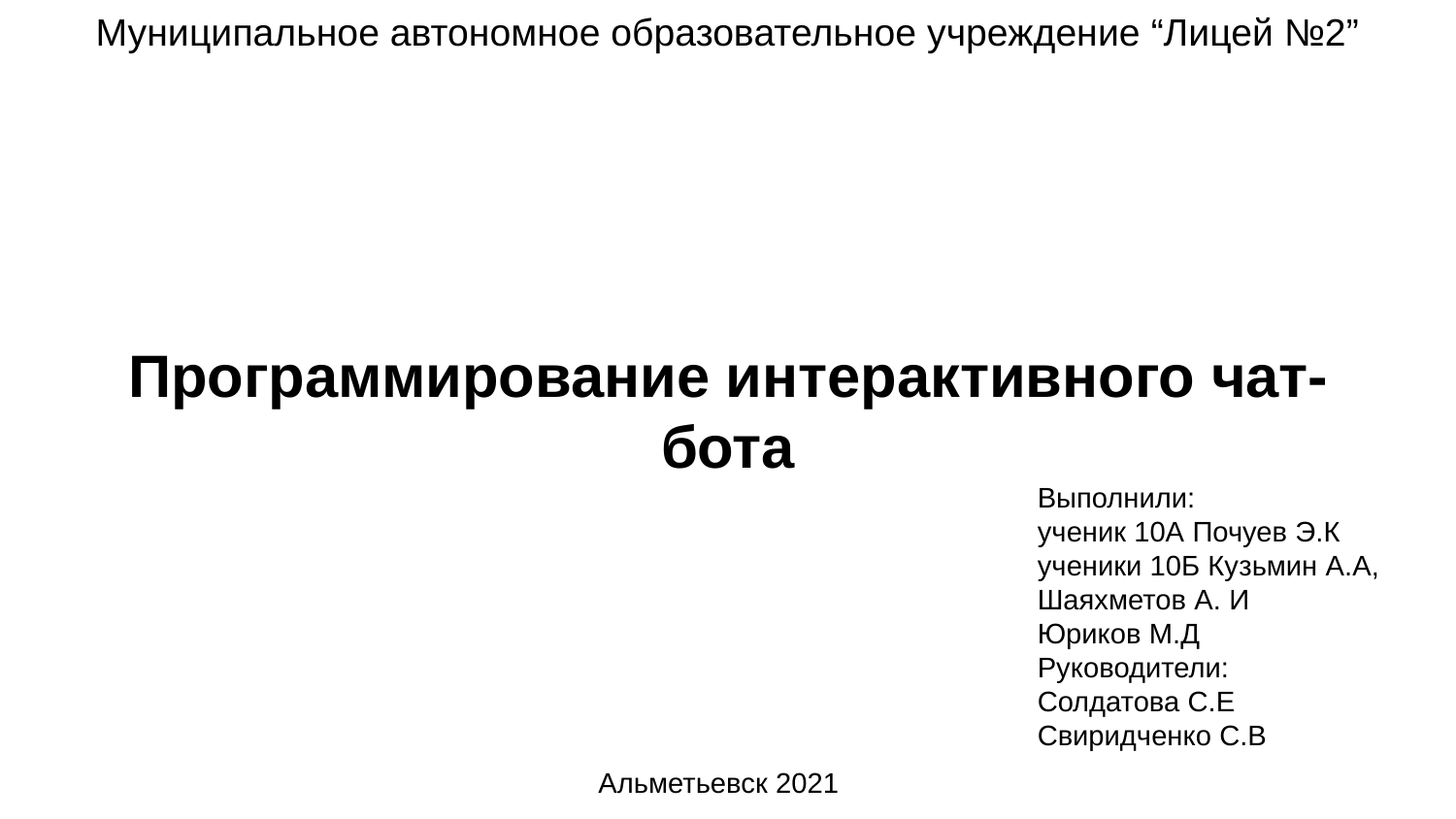

# Муниципальное автономное образовательное учреждение “Лицей №2”
Программирование интерактивного чат-бота
Выполнили:
ученик 10А Почуев Э.К
ученики 10Б Кузьмин А.А,
Шаяхметов А. И
Юриков М.Д
Руководители:
Солдатова С.Е
Свиридченко С.В
Альметьевск 2021